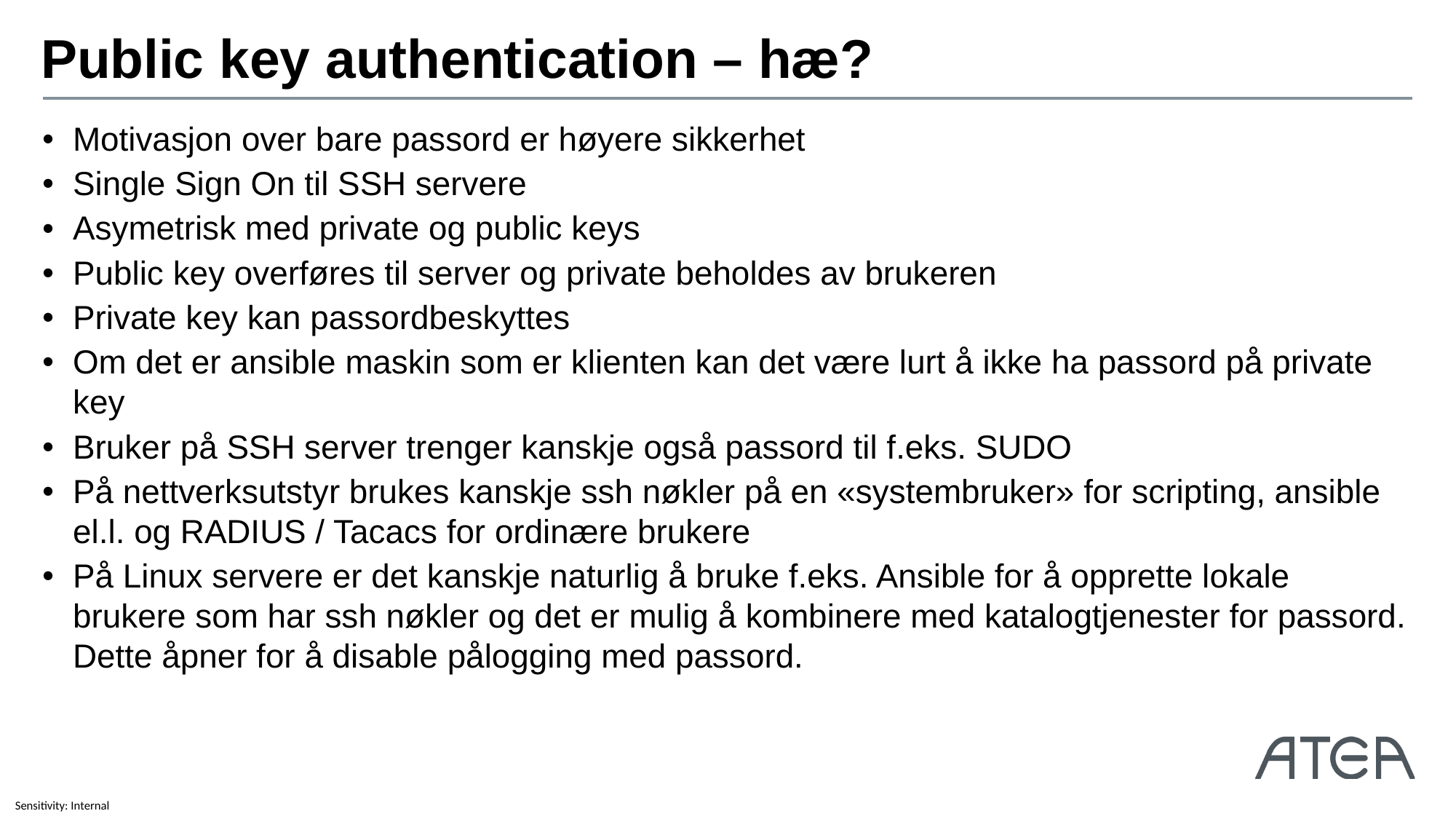

# Public key authentication – hæ?
Motivasjon over bare passord er høyere sikkerhet
Single Sign On til SSH servere
Asymetrisk med private og public keys
Public key overføres til server og private beholdes av brukeren
Private key kan passordbeskyttes
Om det er ansible maskin som er klienten kan det være lurt å ikke ha passord på private key
Bruker på SSH server trenger kanskje også passord til f.eks. SUDO
På nettverksutstyr brukes kanskje ssh nøkler på en «systembruker» for scripting, ansible el.l. og RADIUS / Tacacs for ordinære brukere
På Linux servere er det kanskje naturlig å bruke f.eks. Ansible for å opprette lokale brukere som har ssh nøkler og det er mulig å kombinere med katalogtjenester for passord. Dette åpner for å disable pålogging med passord.